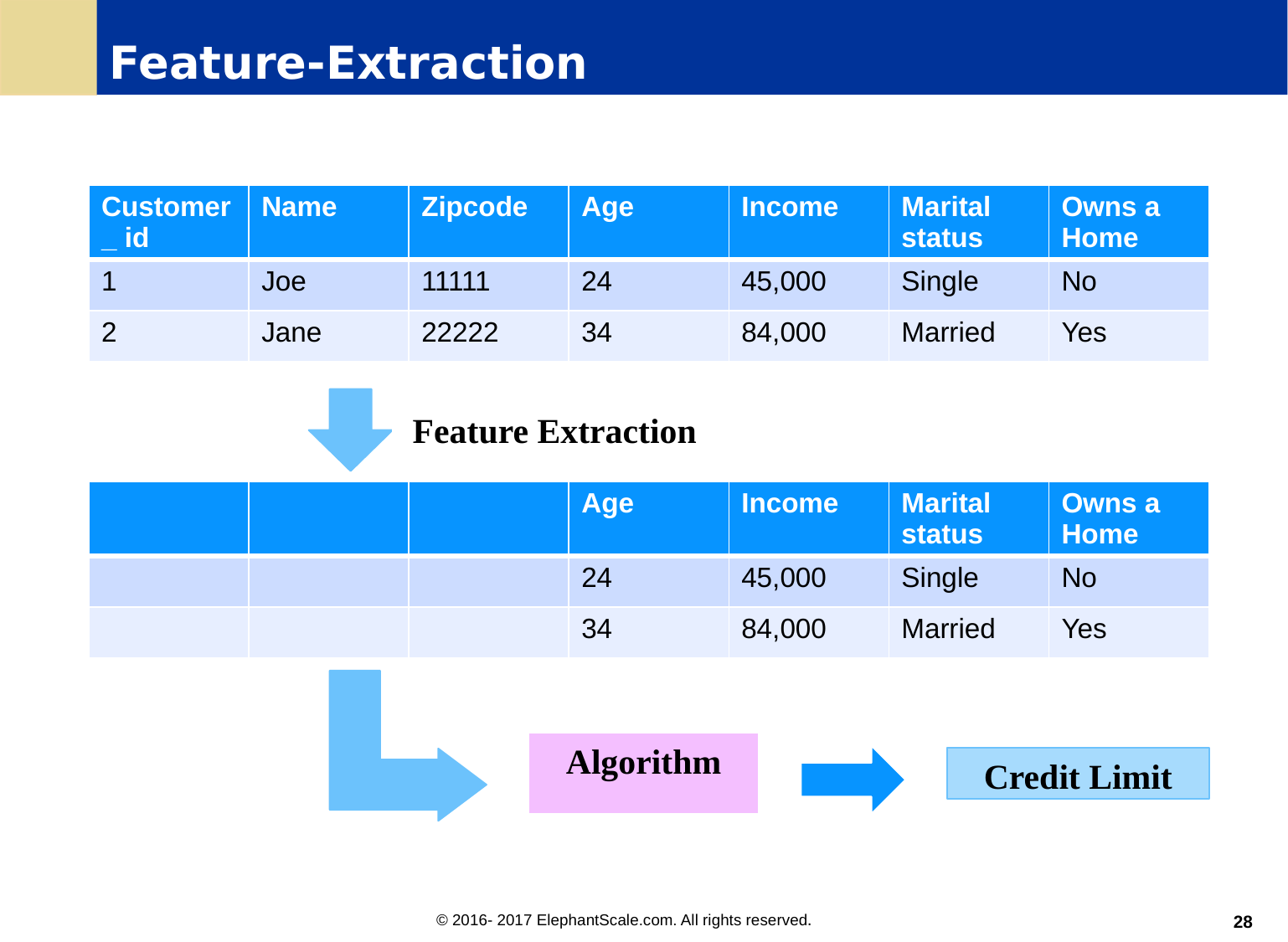

# Feature-Extraction
| Customer \_ id | Name | Zipcode | Age | Income | Marital status | Owns a Home |
| --- | --- | --- | --- | --- | --- | --- |
| 1 | Joe | 11111 | 24 | 45,000 | Single | No |
| 2 | Jane | 22222 | 34 | 84,000 | Married | Yes |

Feature Extraction
|  |  |  | Age | Income | Marital status | Owns a Home |
| --- | --- | --- | --- | --- | --- | --- |
|  |  |  | 24 | 45,000 | Single | No |
|  |  |  | 34 | 84,000 | Married | Yes |

Algorithm

Credit Limit
28